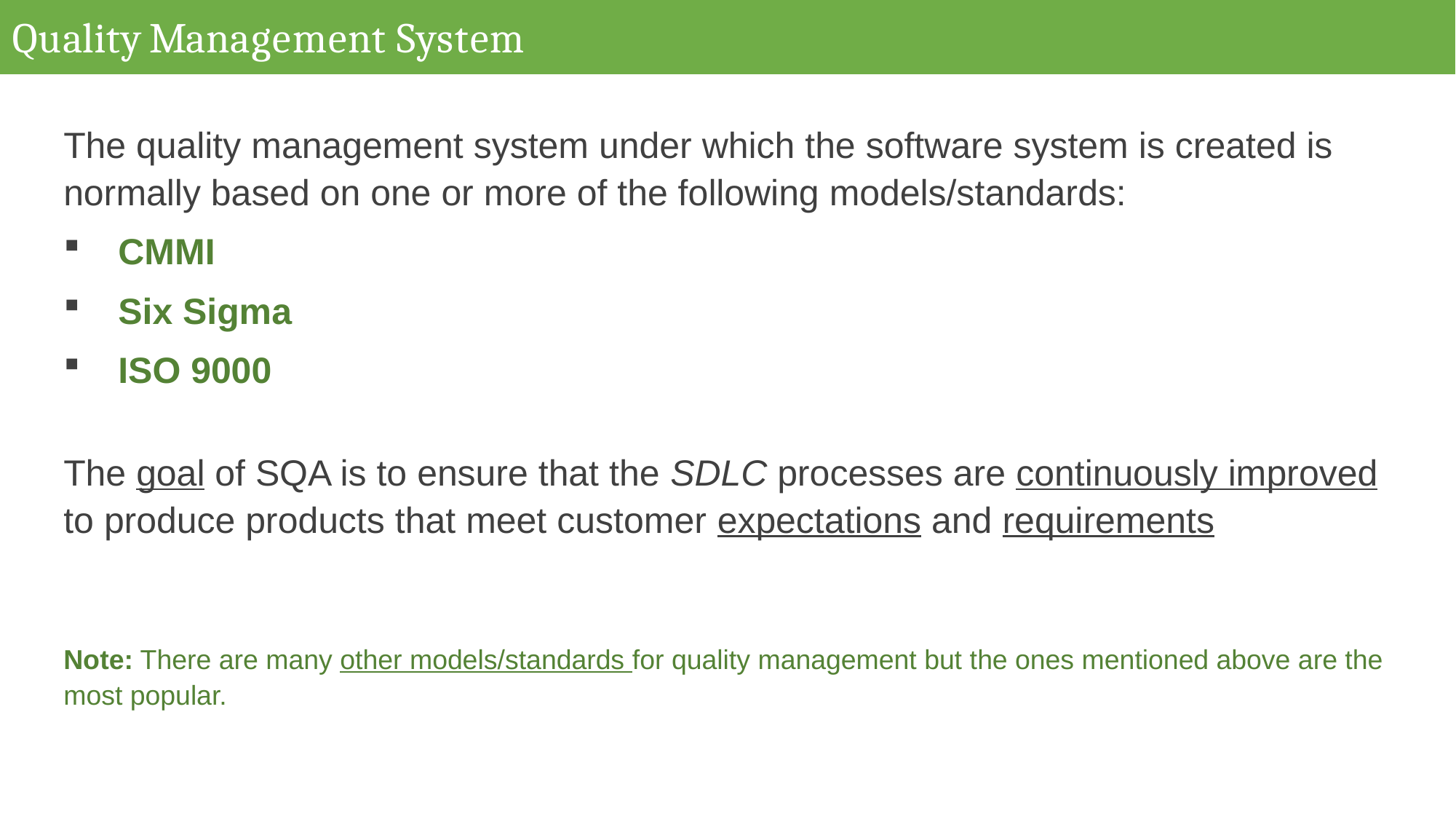

# Quality Management System
The quality management system under which the software system is created is normally based on one or more of the following models/standards:
CMMI
Six Sigma
ISO 9000

The goal of SQA is to ensure that the SDLC processes are continuously improved to produce products that meet customer expectations and requirements

Note: There are many other models/standards for quality management but the ones mentioned above are the most popular.